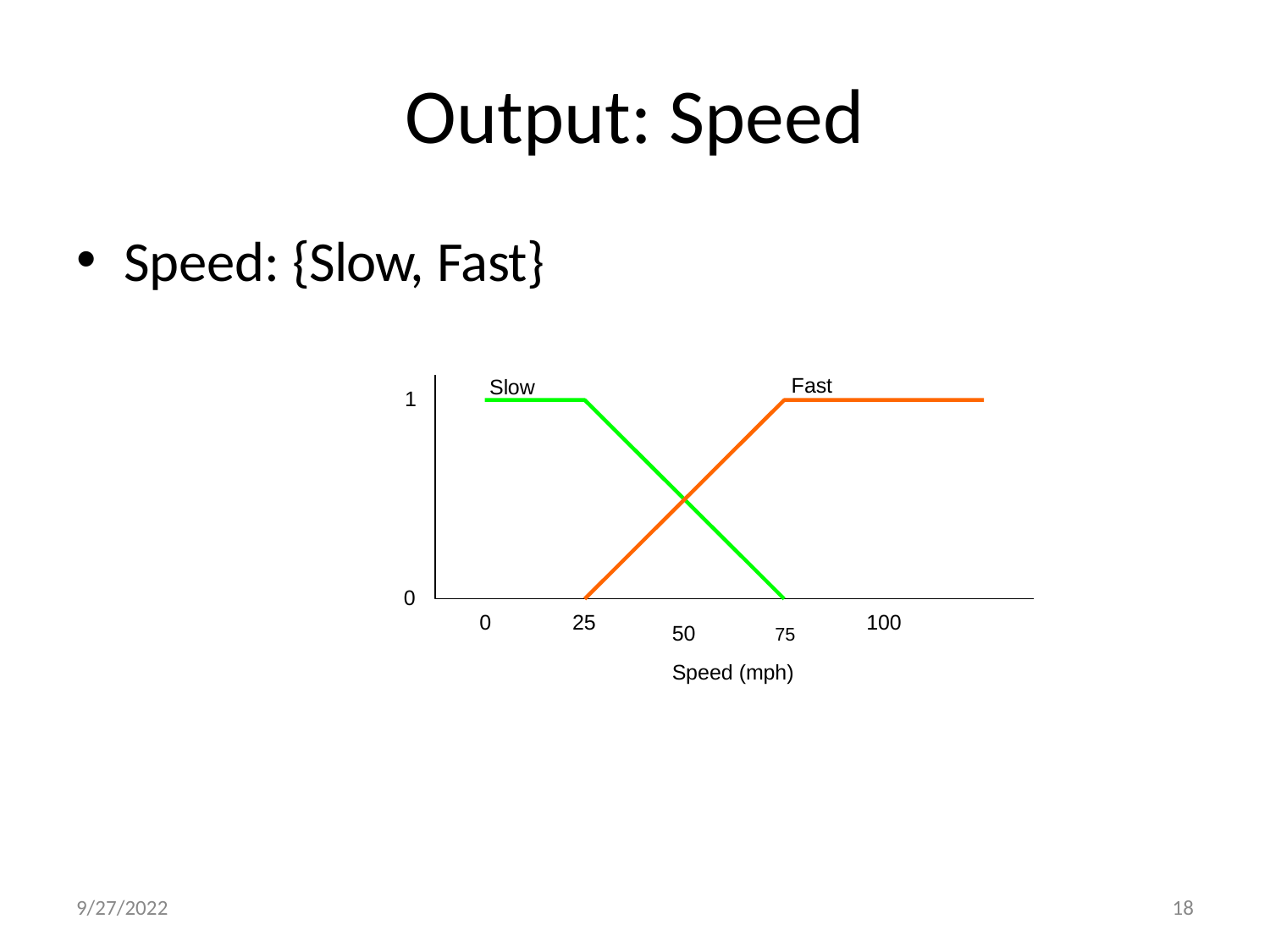

# Output: Speed
Speed: {Slow, Fast}
Fast
Slow

1

0
50	75
Speed (mph)
0
25
100
9/27/2022
18